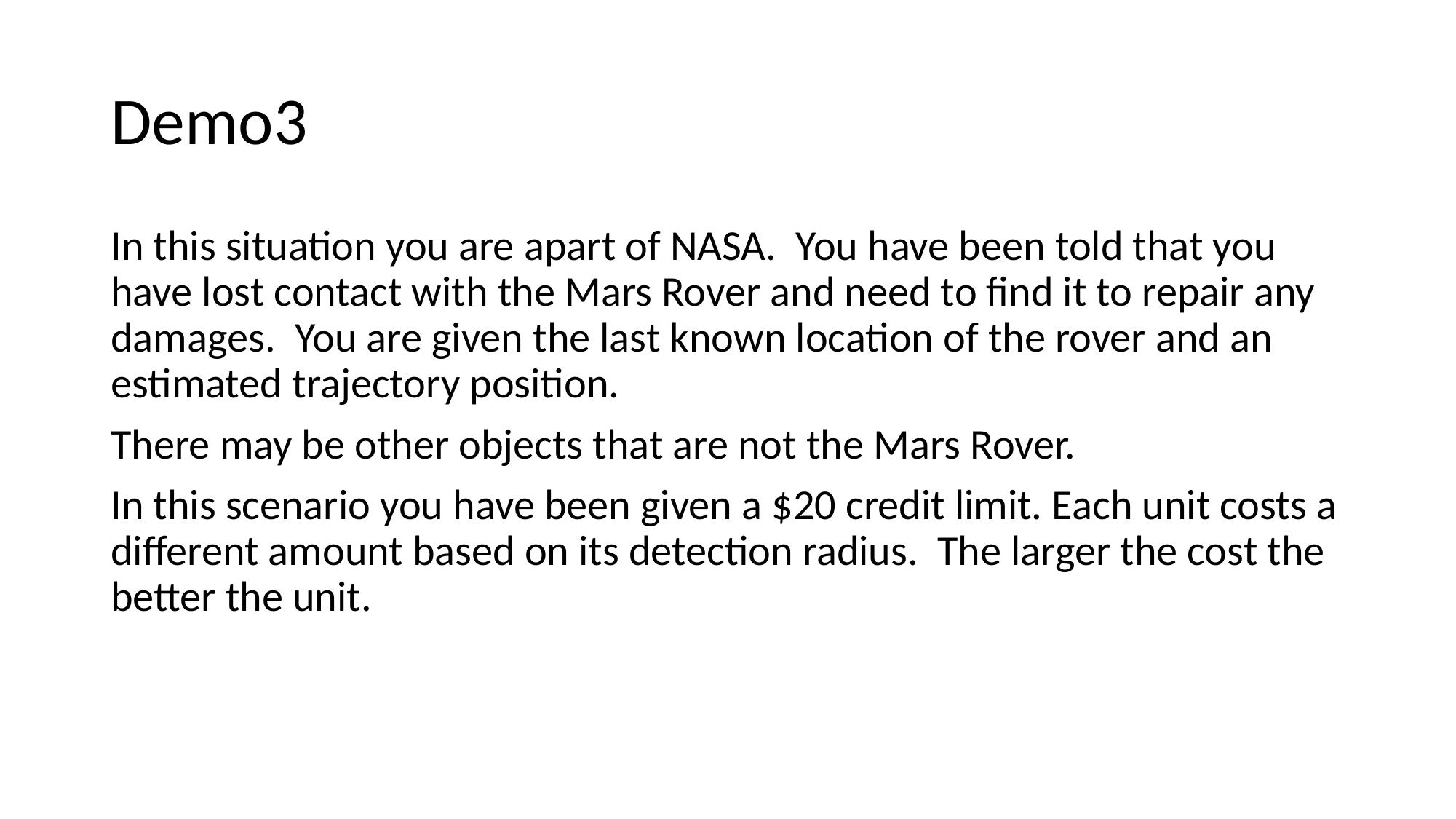

# Demo3
In this situation you are apart of NASA.  You have been told that you have lost contact with the Mars Rover and need to find it to repair any damages.  You are given the last known location of the rover and an estimated trajectory position.
There may be other objects that are not the Mars Rover.
In this scenario you have been given a $20 credit limit. Each unit costs a different amount based on its detection radius.  The larger the cost the better the unit.